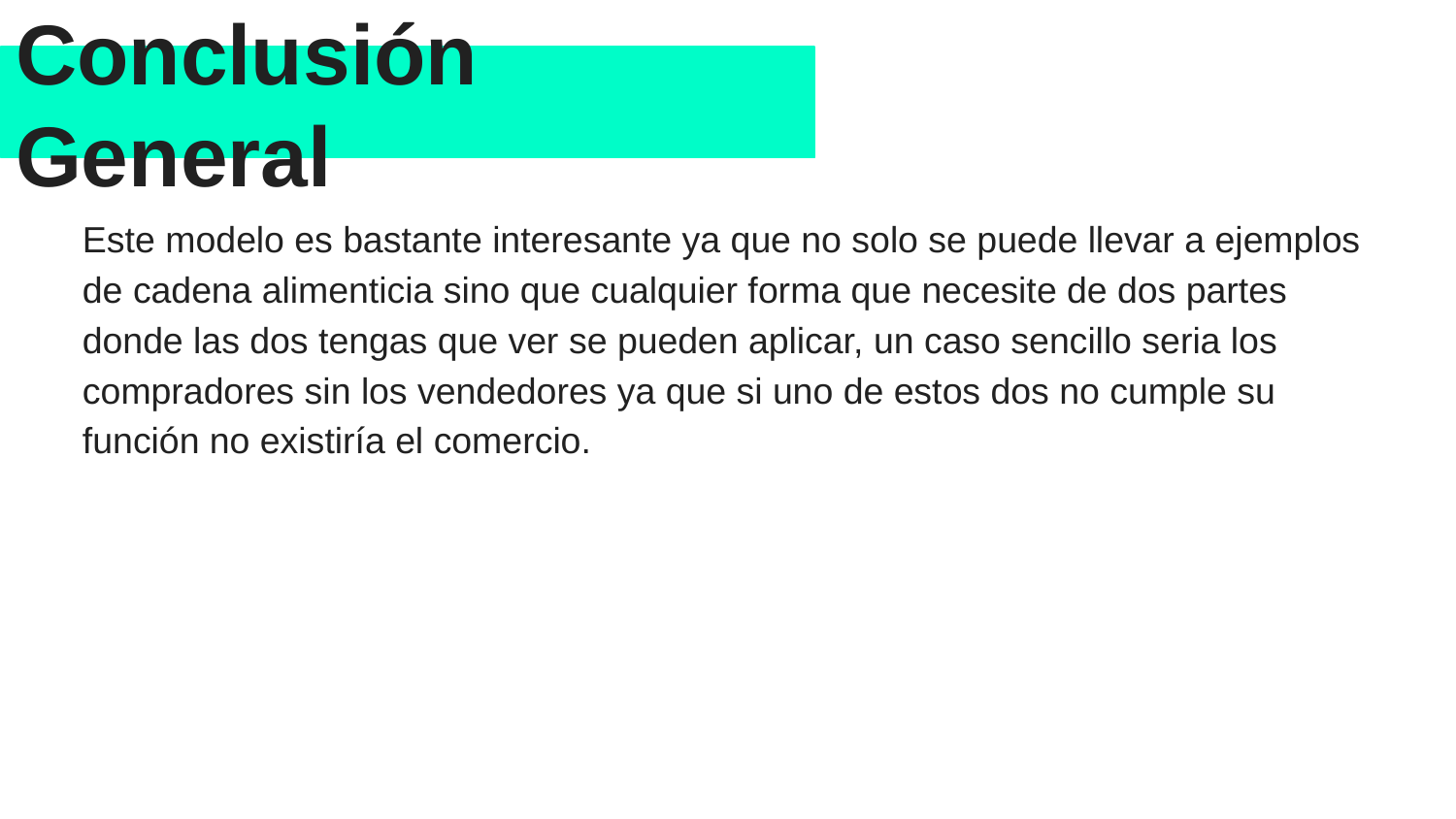

Conclusión General
Este modelo es bastante interesante ya que no solo se puede llevar a ejemplos de cadena alimenticia sino que cualquier forma que necesite de dos partes donde las dos tengas que ver se pueden aplicar, un caso sencillo seria los compradores sin los vendedores ya que si uno de estos dos no cumple su función no existiría el comercio.